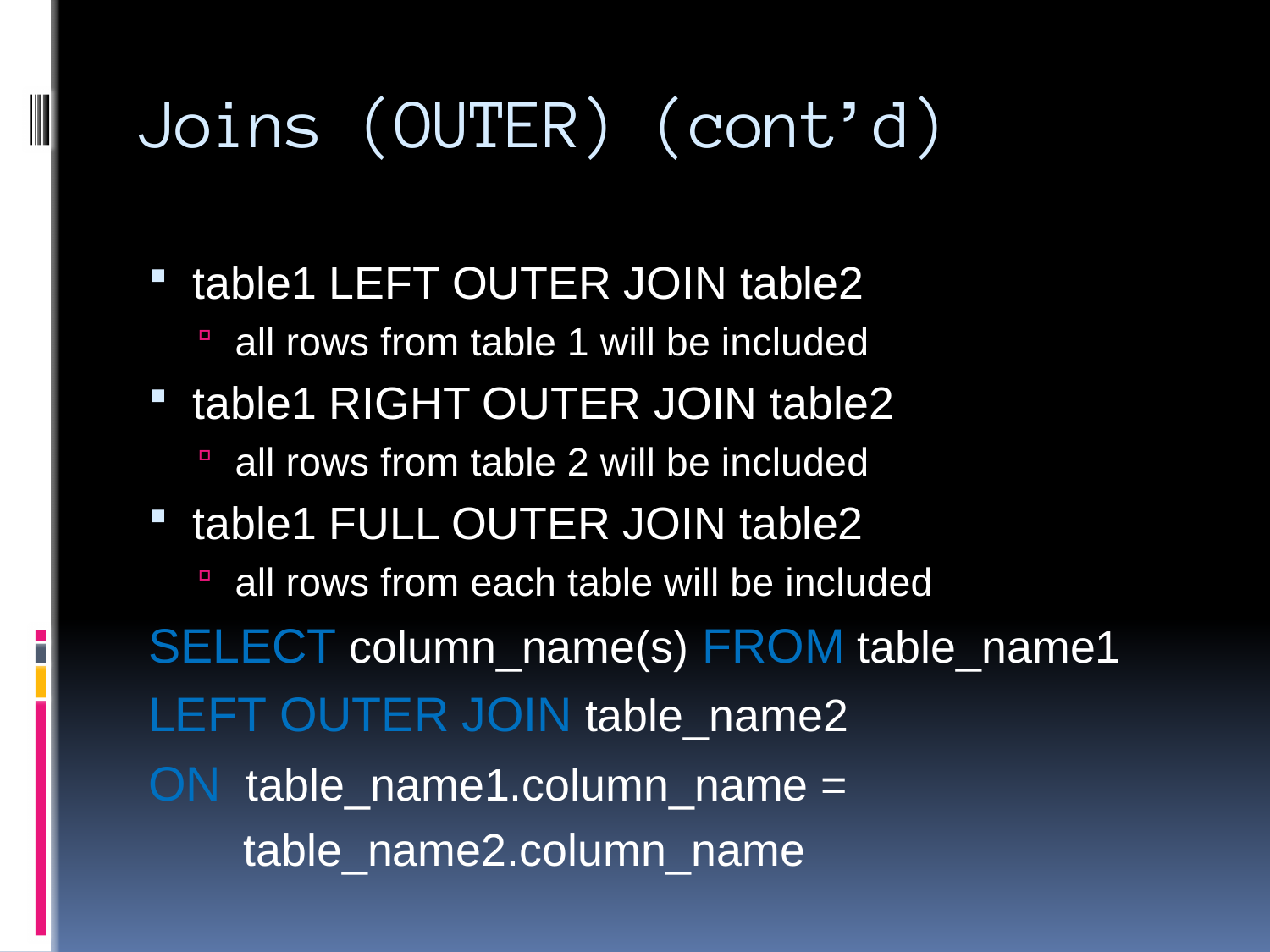

# Joins (OUTER) (cont’d)
table1 LEFT OUTER JOIN table2
all rows from table 1 will be included
table1 RIGHT OUTER JOIN table2
all rows from table 2 will be included
table1 FULL OUTER JOIN table2
all rows from each table will be included
SELECT column_name(s) FROM table_name1
LEFT OUTER JOIN table_name2
ON  table_name1.column_name =
	    table_name2.column_name